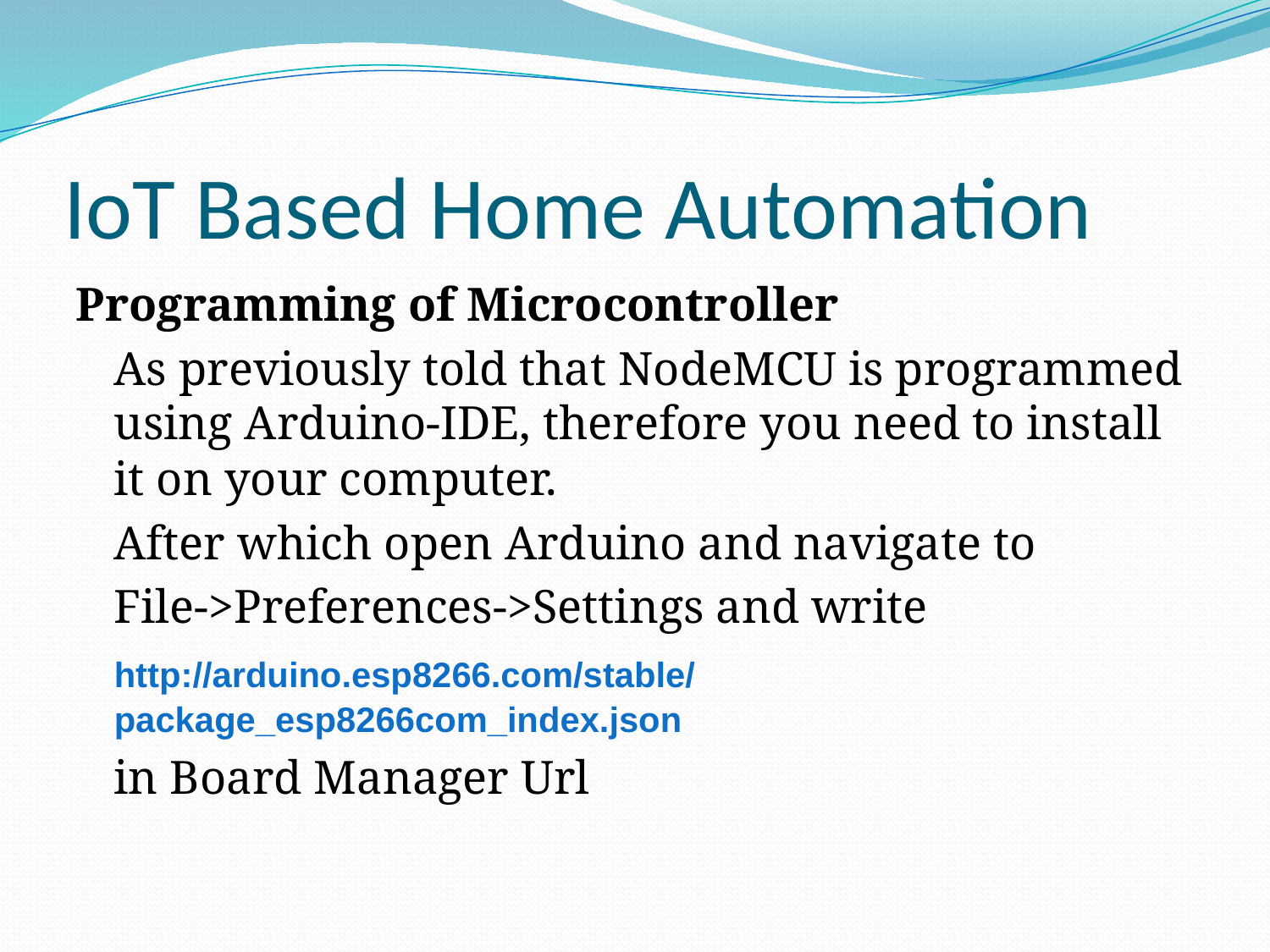

# IoT Based Home Automation
Programming of Microcontroller
	As previously told that NodeMCU is programmed using Arduino-IDE, therefore you need to install it on your computer.
	After which open Arduino and navigate to
	File->Preferences->Settings and write
	http://arduino.esp8266.com/stable/package_esp8266com_index.json
	in Board Manager Url